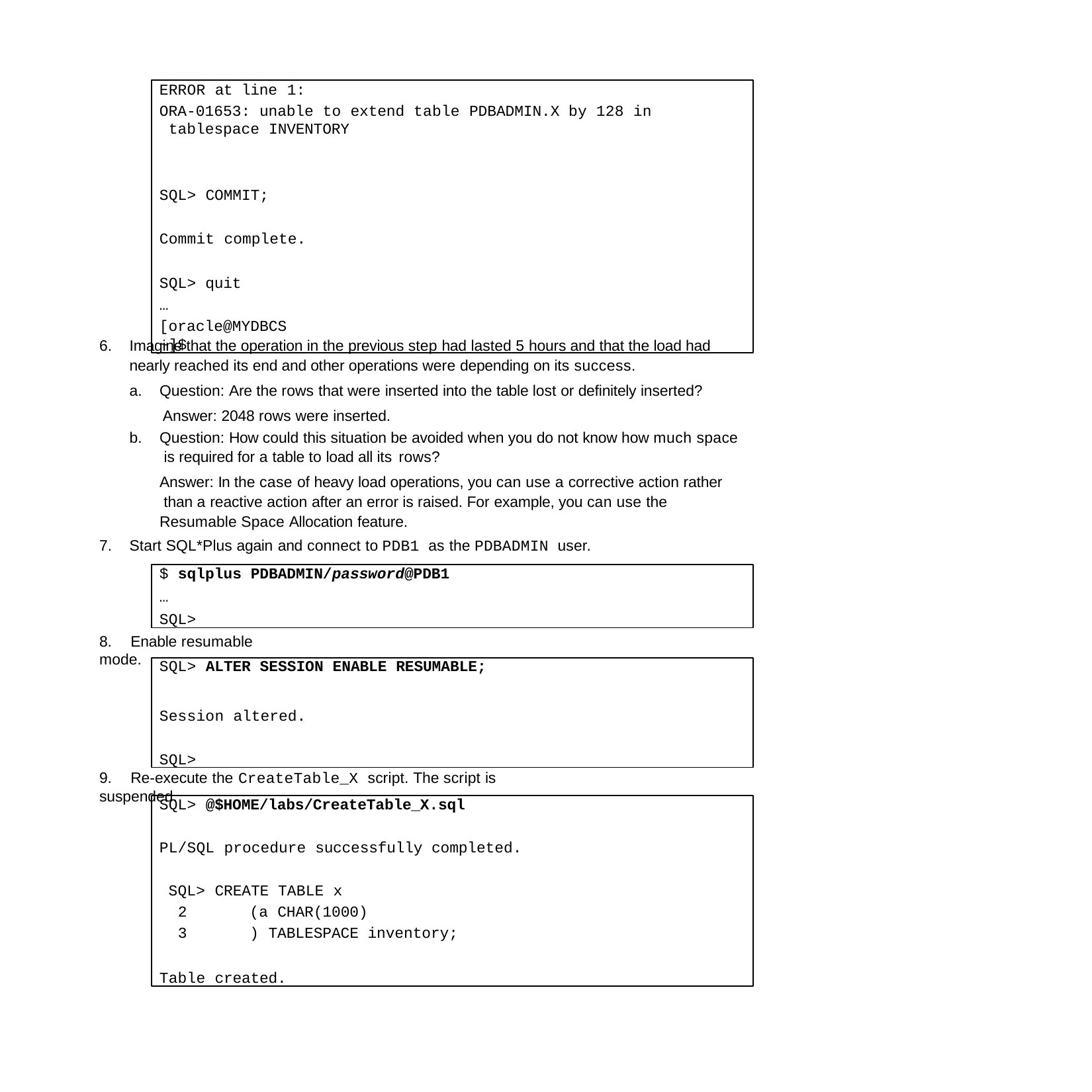

ERROR at line 1:
ORA-01653: unable to extend table PDBADMIN.X by 128 in  tablespace INVENTORY

SQL> COMMIT;

Commit complete.

SQL> quit
…
[oracle@MYDBCS ~]$
Imagine that the operation in the previous step had lasted 5 hours and that the load had  nearly reached its end and other operations were depending on its success.
Question: Are the rows that were inserted into the table lost or definitely inserted?  Answer: 2048 rows were inserted.
Question: How could this situation be avoided when you do not know how much space  is required for a table to load all its rows?
Answer: In the case of heavy load operations, you can use a corrective action rather  than a reactive action after an error is raised. For example, you can use the  Resumable Space Allocation feature.
Start SQL*Plus again and connect to PDB1 as the PDBADMIN user.
$ sqlplus PDBADMIN/password@PDB1
…  SQL>
8.	Enable resumable mode.
SQL> ALTER SESSION ENABLE RESUMABLE;
Session altered.
SQL>
9.	Re-execute the CreateTable_X script. The script is suspended.
SQL> @$HOME/labs/CreateTable_X.sql
PL/SQL procedure successfully completed.  SQL> CREATE TABLE x
2	(a CHAR(1000)
3	) TABLESPACE inventory;

Table created.